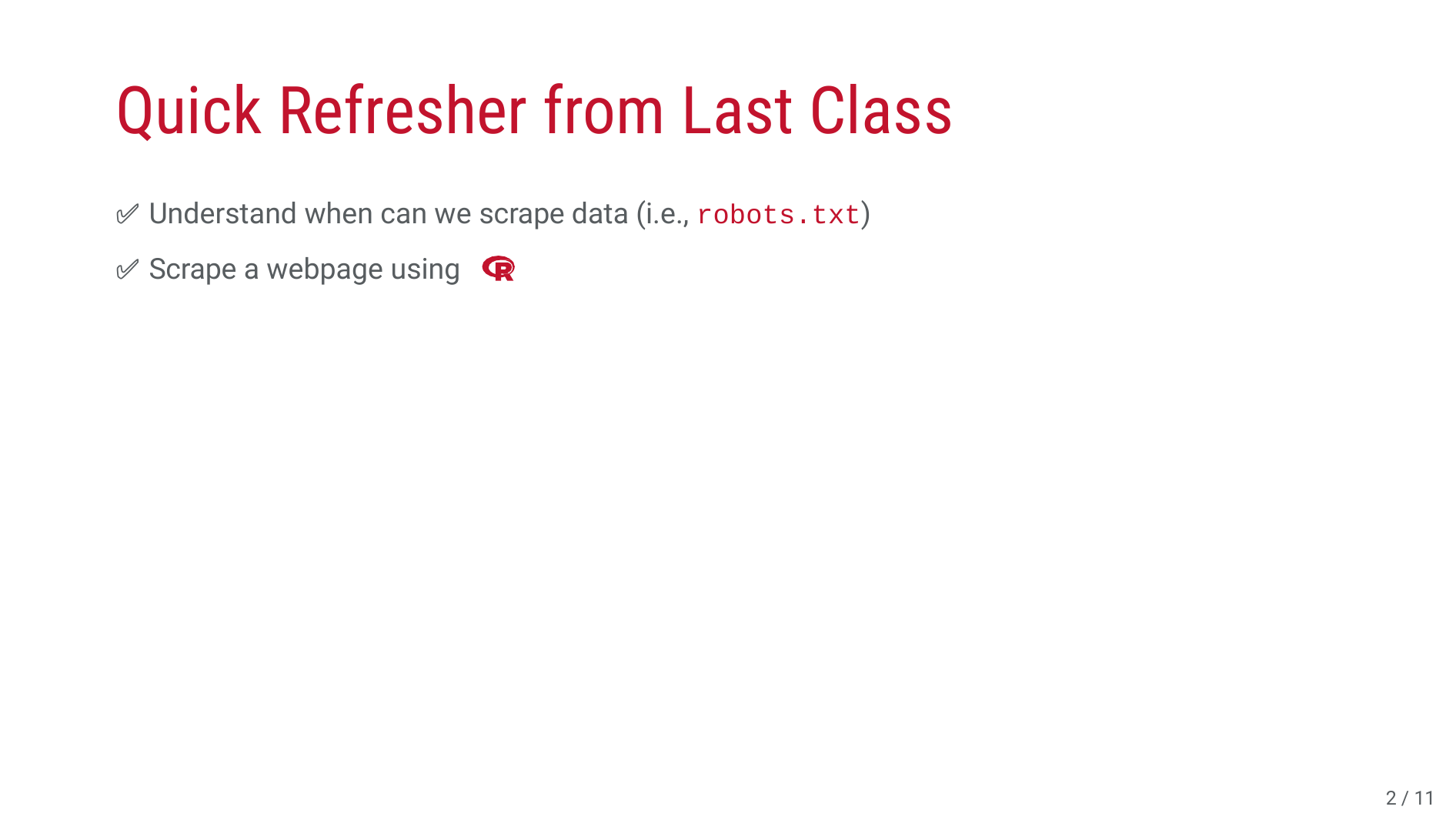

# Quick Refresher from Last Class
✅ Understand when can we scrape data (i.e., robots.txt)
✅ Scrape a webpage using

2 / 11